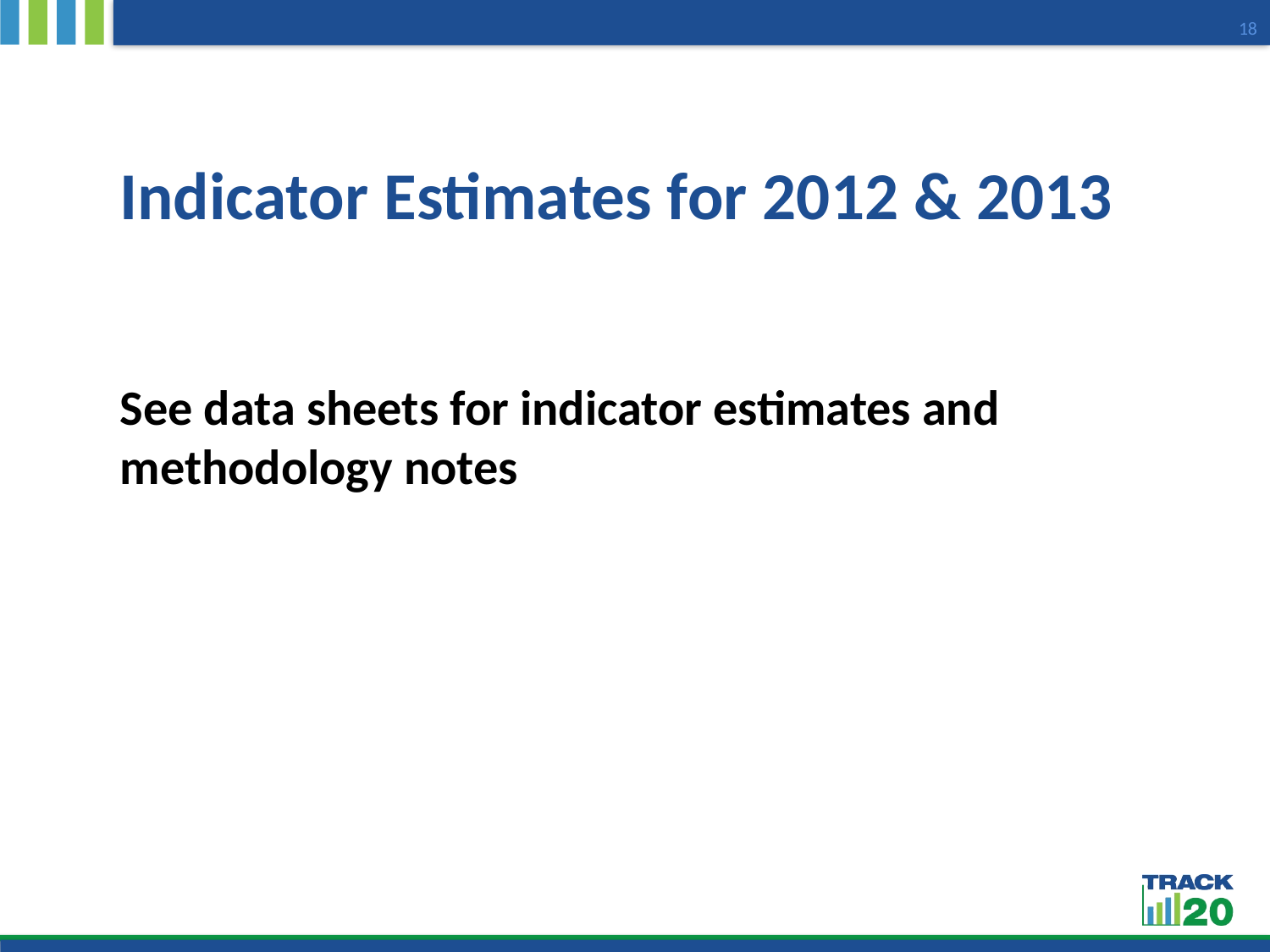

18
# Indicator Estimates for 2012 & 2013

See data sheets for indicator estimates and methodology notes